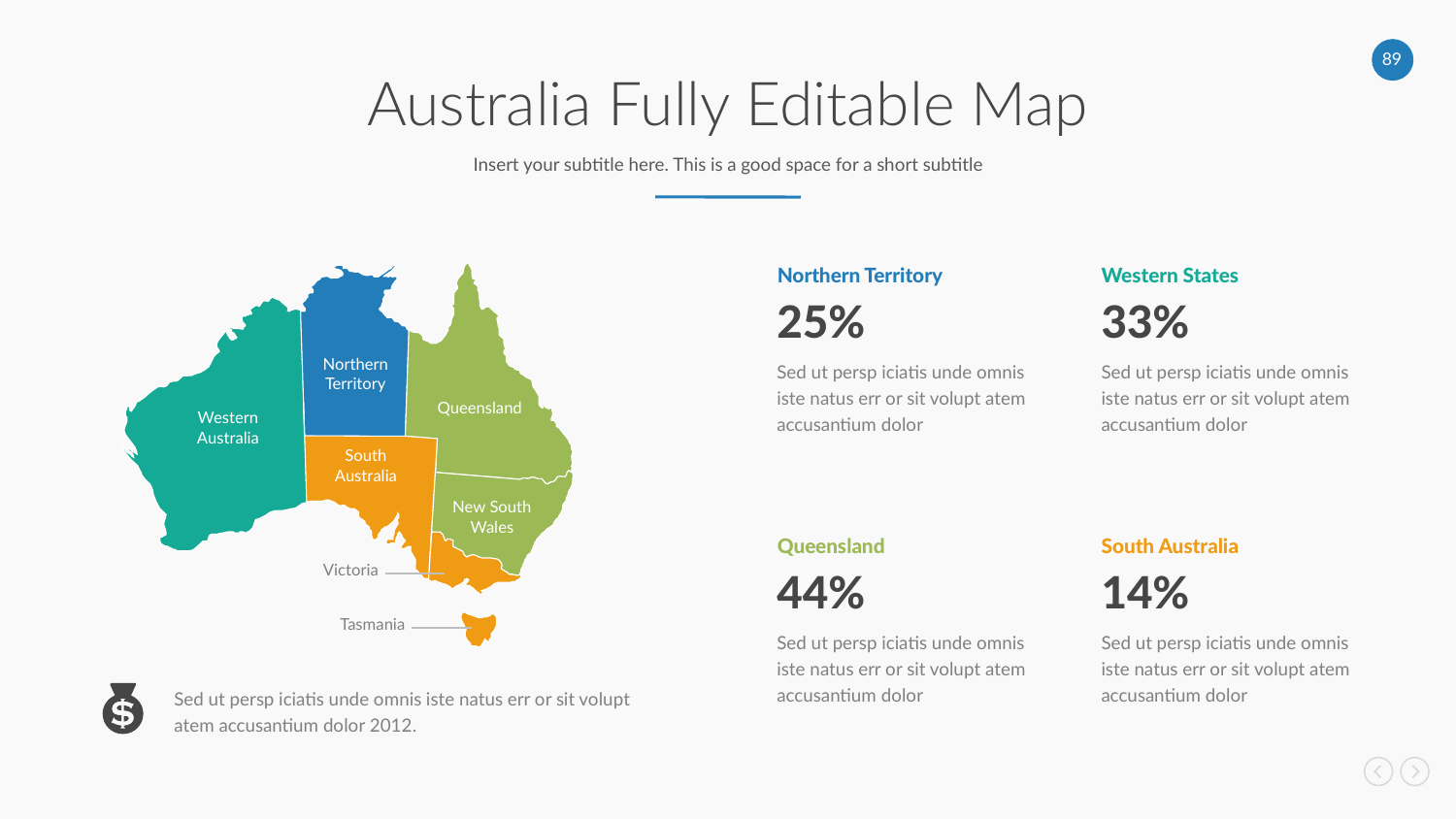

Australia Fully Editable Map
Insert your subtitle here. This is a good space for a short subtitle
Northern Territory
25%
Sed ut persp iciatis unde omnis iste natus err or sit volupt atem accusantium dolor
Western States
33%
Sed ut persp iciatis unde omnis iste natus err or sit volupt atem accusantium dolor

Northern
Territory
Queensland
Western Australia
South
Australia
New South
Wales
Victoria
Tasmania
Queensland
44%
Sed ut persp iciatis unde omnis iste natus err or sit volupt atem accusantium dolor
South Australia
14%
Sed ut persp iciatis unde omnis iste natus err or sit volupt atem accusantium dolor

Sed ut persp iciatis unde omnis iste natus err or sit volupt atem accusantium dolor 2012.